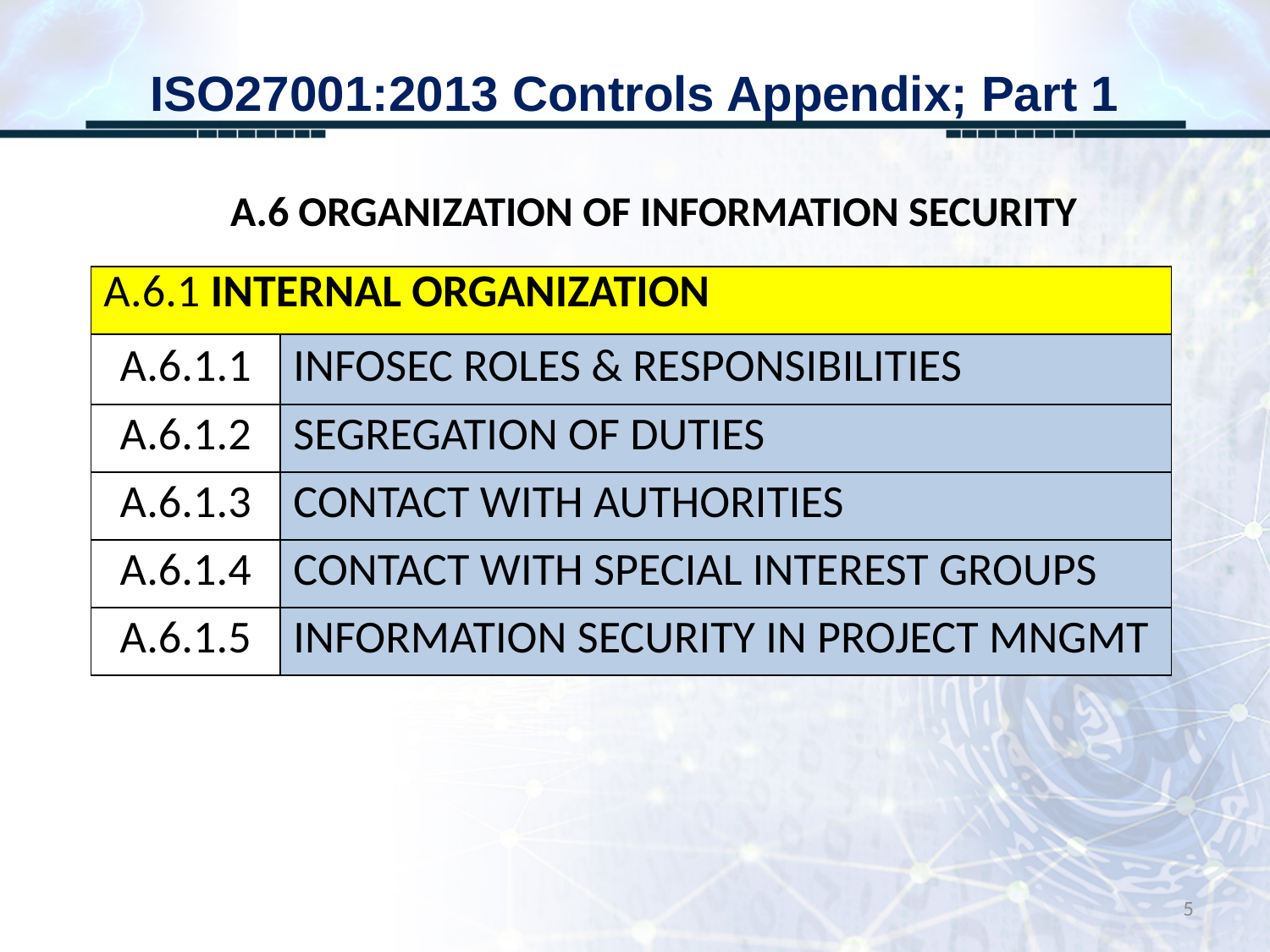

# ISO27001:2013 Controls Appendix; Part 1
A.6 ORGANIZATION OF INFORMATION SECURITY
| A.6.1 INTERNAL ORGANIZATION |  |
| --- | --- |
| A.6.1.1 | INFOSEC ROLES & RESPONSIBILITIES |
| A.6.1.2 | SEGREGATION OF DUTIES |
| A.6.1.3 | CONTACT WITH AUTHORITIES |
| A.6.1.4 | CONTACT WITH SPECIAL INTEREST GROUPS |
| A.6.1.5 | INFORMATION SECURITY IN PROJECT MNGMT |
5